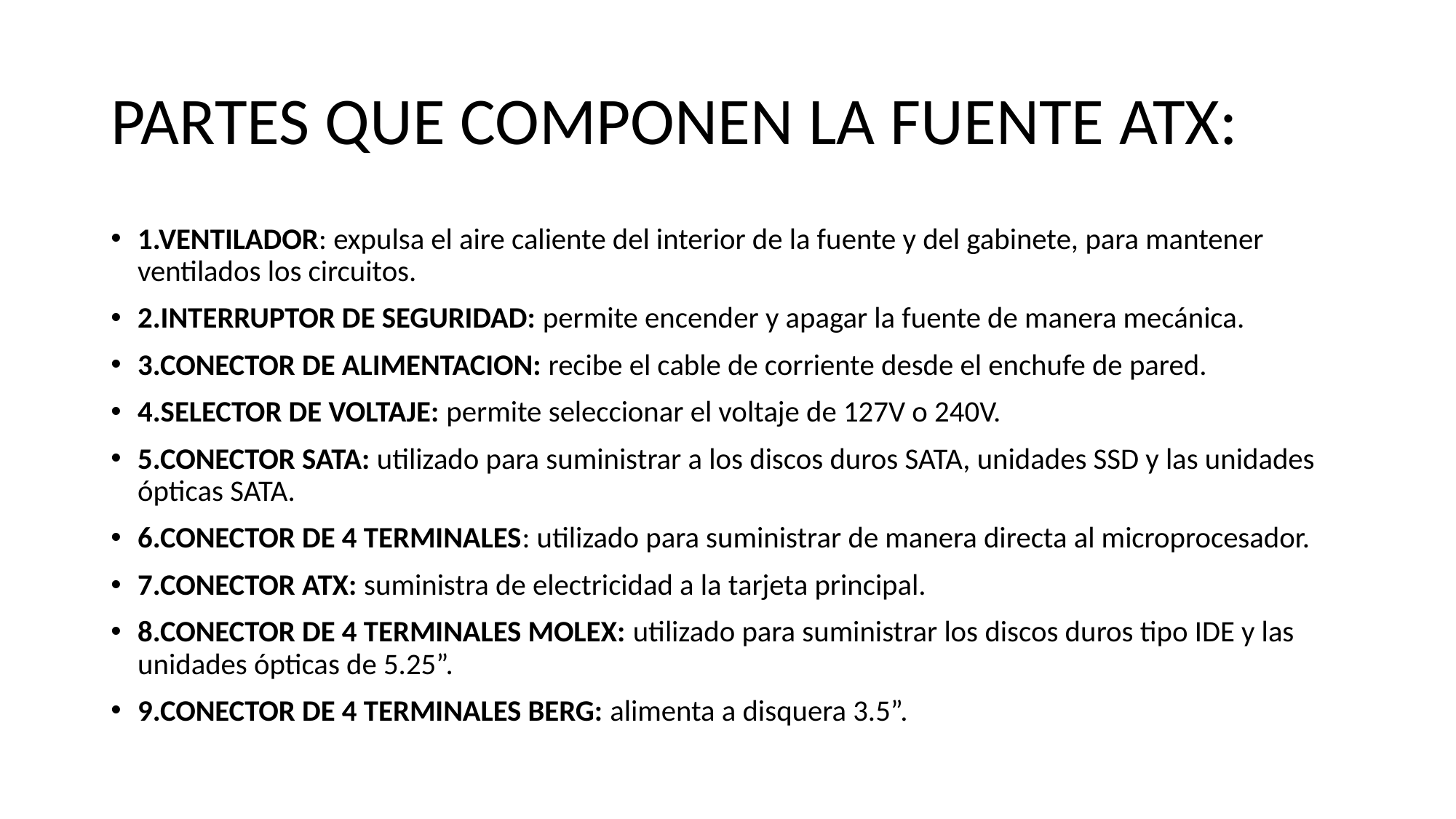

# PARTES QUE COMPONEN LA FUENTE ATX:
1.VENTILADOR: expulsa el aire caliente del interior de la fuente y del gabinete, para mantener ventilados los circuitos.
2.INTERRUPTOR DE SEGURIDAD: permite encender y apagar la fuente de manera mecánica.
3.CONECTOR DE ALIMENTACION: recibe el cable de corriente desde el enchufe de pared.
4.SELECTOR DE VOLTAJE: permite seleccionar el voltaje de 127V o 240V.
5.CONECTOR SATA: utilizado para suministrar a los discos duros SATA, unidades SSD y las unidades ópticas SATA.
6.CONECTOR DE 4 TERMINALES: utilizado para suministrar de manera directa al microprocesador.
7.CONECTOR ATX: suministra de electricidad a la tarjeta principal.
8.CONECTOR DE 4 TERMINALES MOLEX: utilizado para suministrar los discos duros tipo IDE y las unidades ópticas de 5.25”.
9.CONECTOR DE 4 TERMINALES BERG: alimenta a disquera 3.5”.